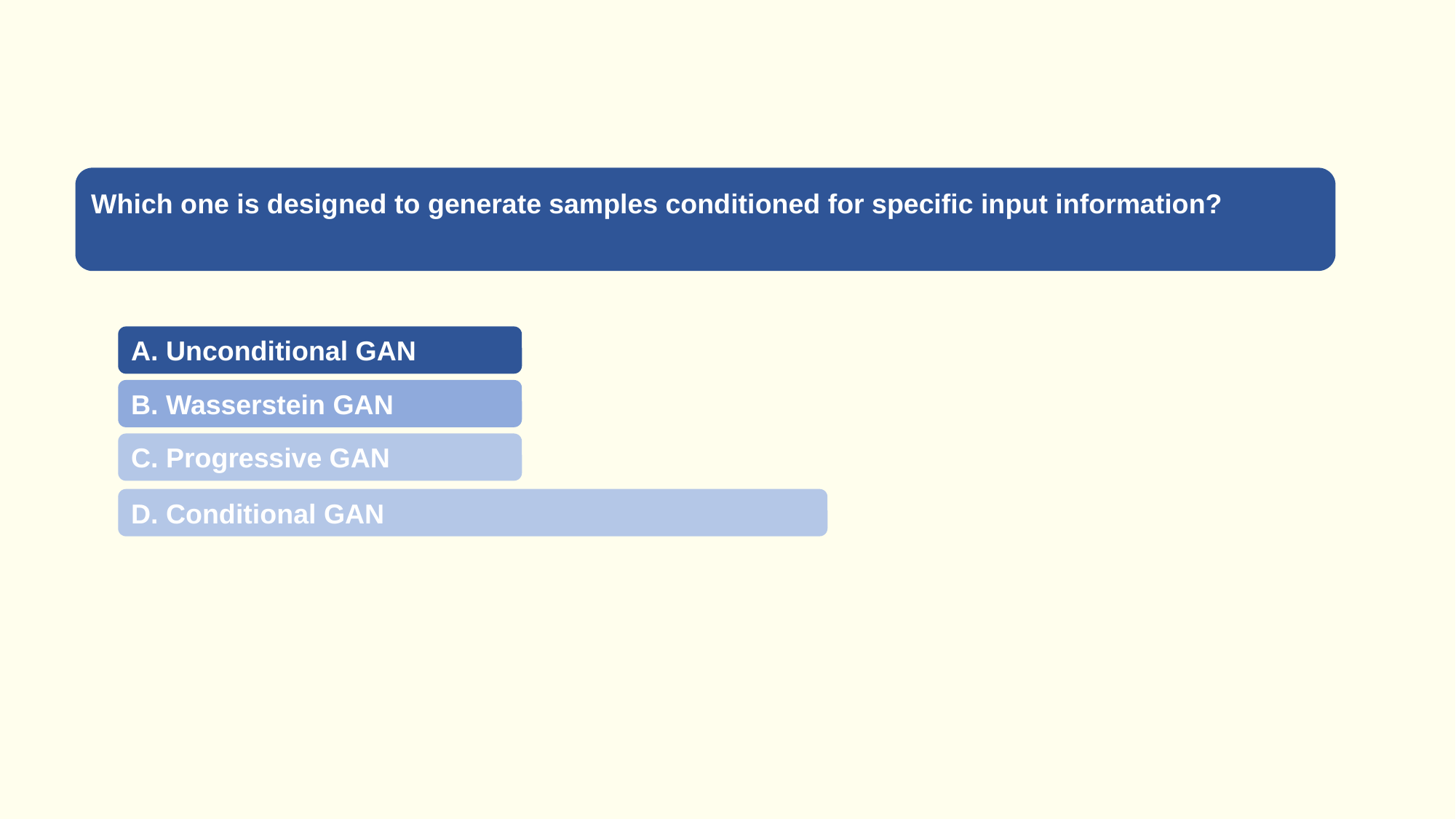

Which one is designed to generate samples conditioned for specific input information?

A. Unconditional GAN
B. Wasserstein GAN
C. Progressive GAN
D. Conditional GAN